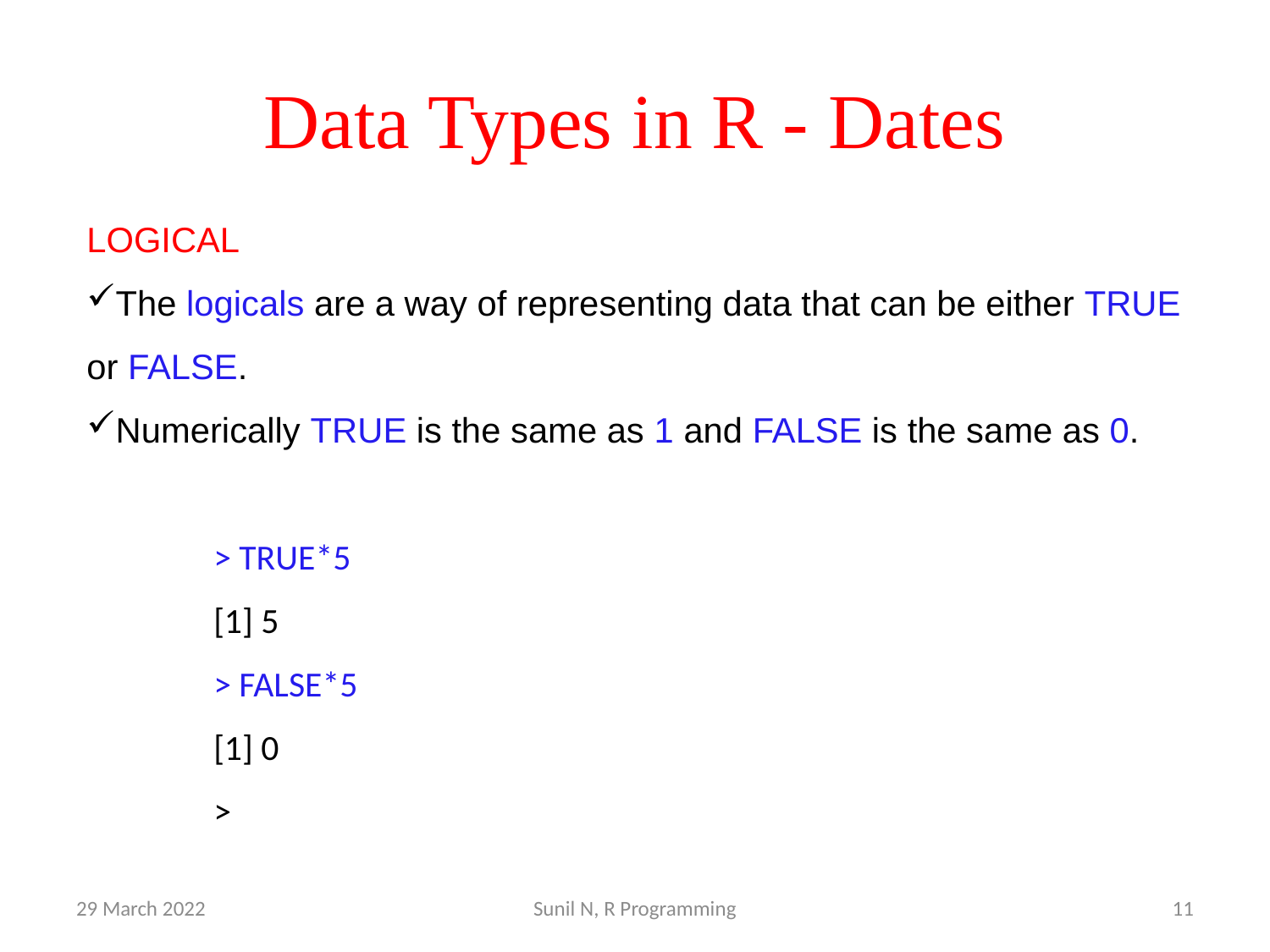

# Data Types in R - Dates
LOGICAL
The logicals are a way of representing data that can be either TRUE or FALSE.
Numerically TRUE is the same as 1 and FALSE is the same as 0.

	> TRUE*5
	[1] 5
	> FALSE*5
	[1] 0
	>
29 March 2022
Sunil N, R Programming
11